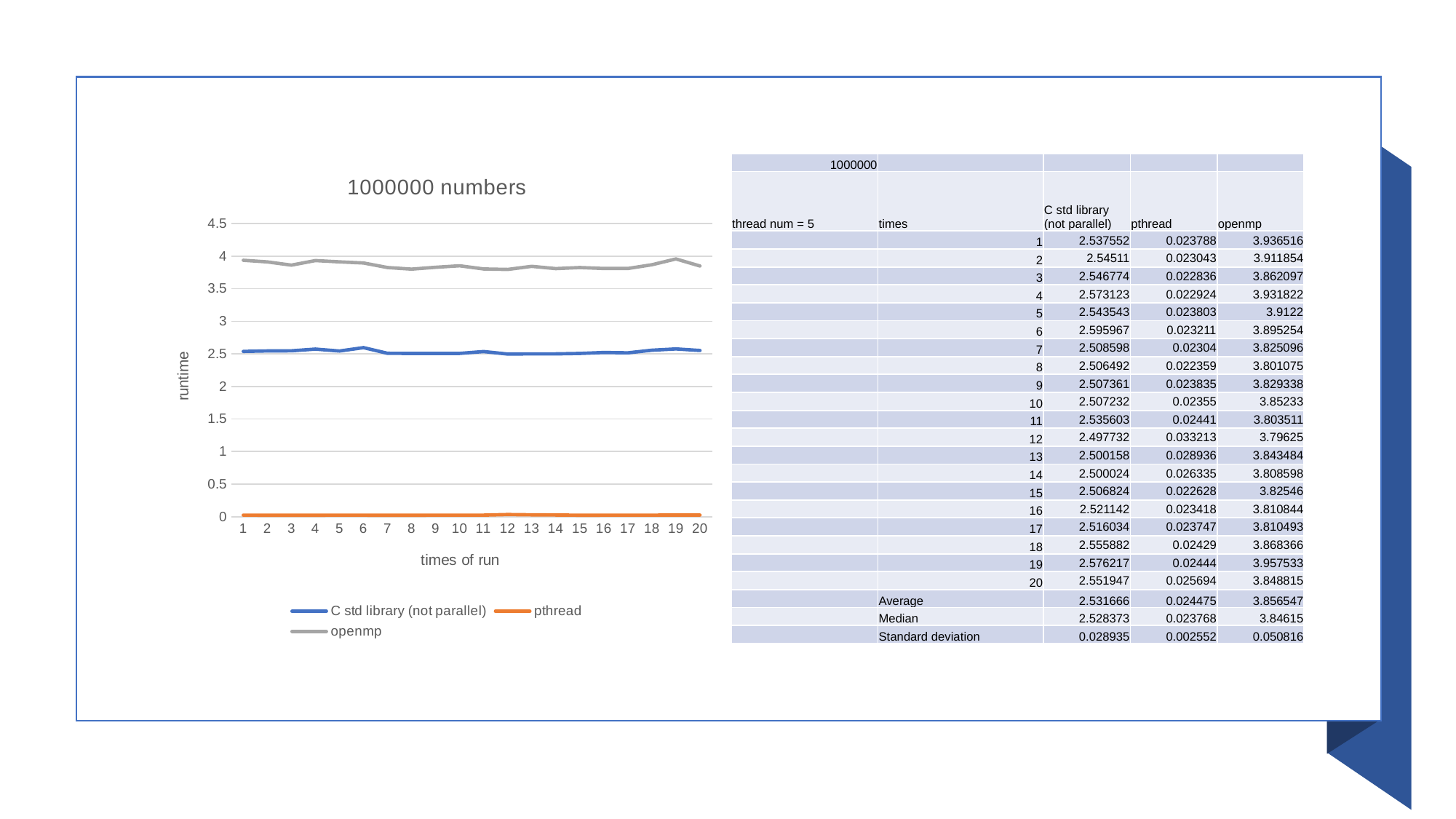

### Chart: 1000000 numbers

| Category | C std library (not parallel) | pthread | openmp |
|---|---|---|---|
| 1000000 |  |  |  |  |
| --- | --- | --- | --- | --- |
| thread num = 5 | times | C std library (not parallel) | pthread | openmp |
|  | 1 | 2.537552 | 0.023788 | 3.936516 |
|  | 2 | 2.54511 | 0.023043 | 3.911854 |
|  | 3 | 2.546774 | 0.022836 | 3.862097 |
|  | 4 | 2.573123 | 0.022924 | 3.931822 |
|  | 5 | 2.543543 | 0.023803 | 3.9122 |
|  | 6 | 2.595967 | 0.023211 | 3.895254 |
|  | 7 | 2.508598 | 0.02304 | 3.825096 |
|  | 8 | 2.506492 | 0.022359 | 3.801075 |
|  | 9 | 2.507361 | 0.023835 | 3.829338 |
|  | 10 | 2.507232 | 0.02355 | 3.85233 |
|  | 11 | 2.535603 | 0.02441 | 3.803511 |
|  | 12 | 2.497732 | 0.033213 | 3.79625 |
|  | 13 | 2.500158 | 0.028936 | 3.843484 |
|  | 14 | 2.500024 | 0.026335 | 3.808598 |
|  | 15 | 2.506824 | 0.022628 | 3.82546 |
|  | 16 | 2.521142 | 0.023418 | 3.810844 |
|  | 17 | 2.516034 | 0.023747 | 3.810493 |
|  | 18 | 2.555882 | 0.02429 | 3.868366 |
|  | 19 | 2.576217 | 0.02444 | 3.957533 |
|  | 20 | 2.551947 | 0.025694 | 3.848815 |
|  | Average | 2.531666 | 0.024475 | 3.856547 |
|  | Median | 2.528373 | 0.023768 | 3.84615 |
|  | Standard deviation | 0.028935 | 0.002552 | 0.050816 |